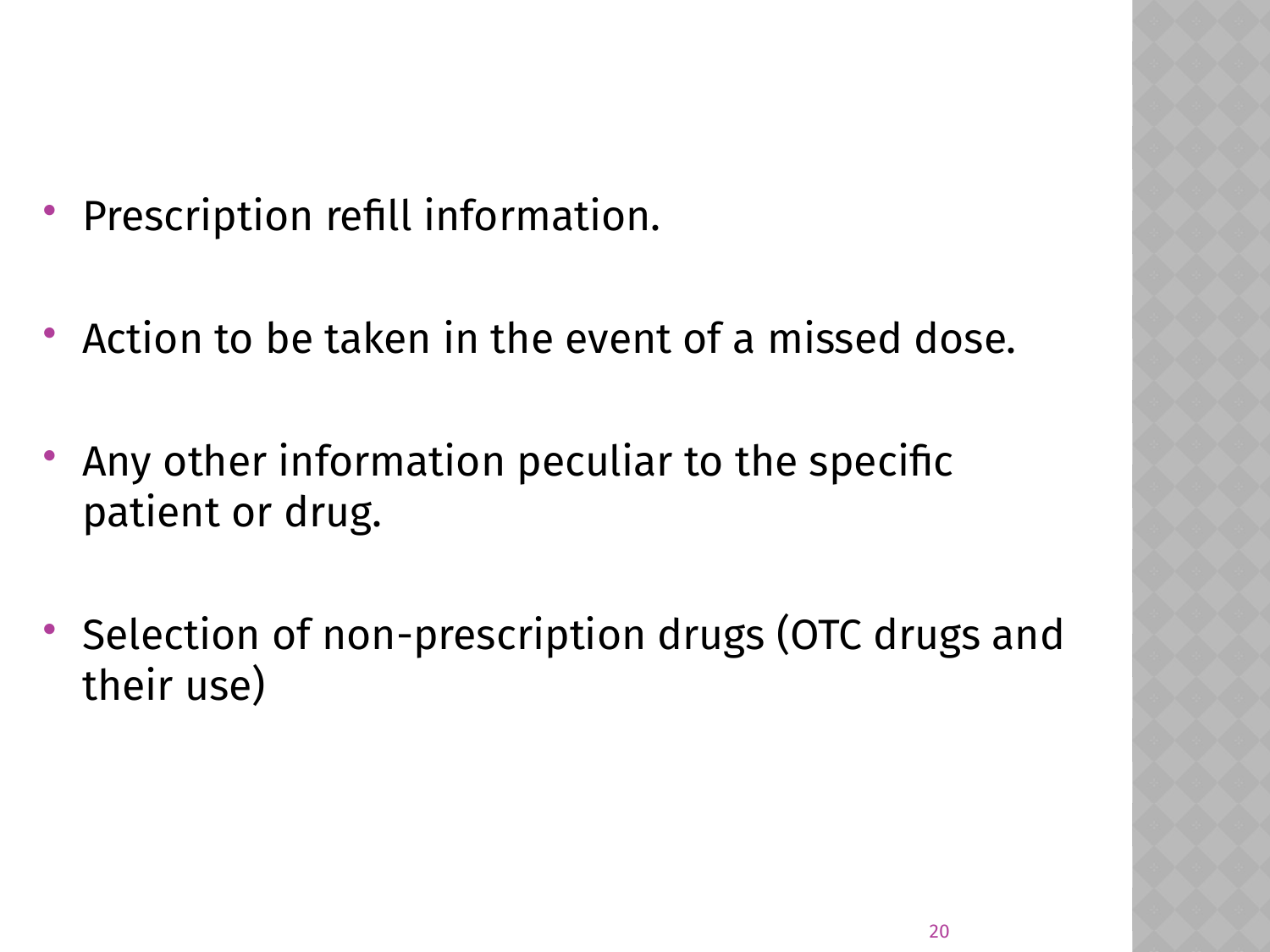

Prescription refill information.

Action to be taken in the event of a missed dose.

Any other information peculiar to the specific patient or drug.

Selection of non-prescription drugs (OTC drugs and their use)

20